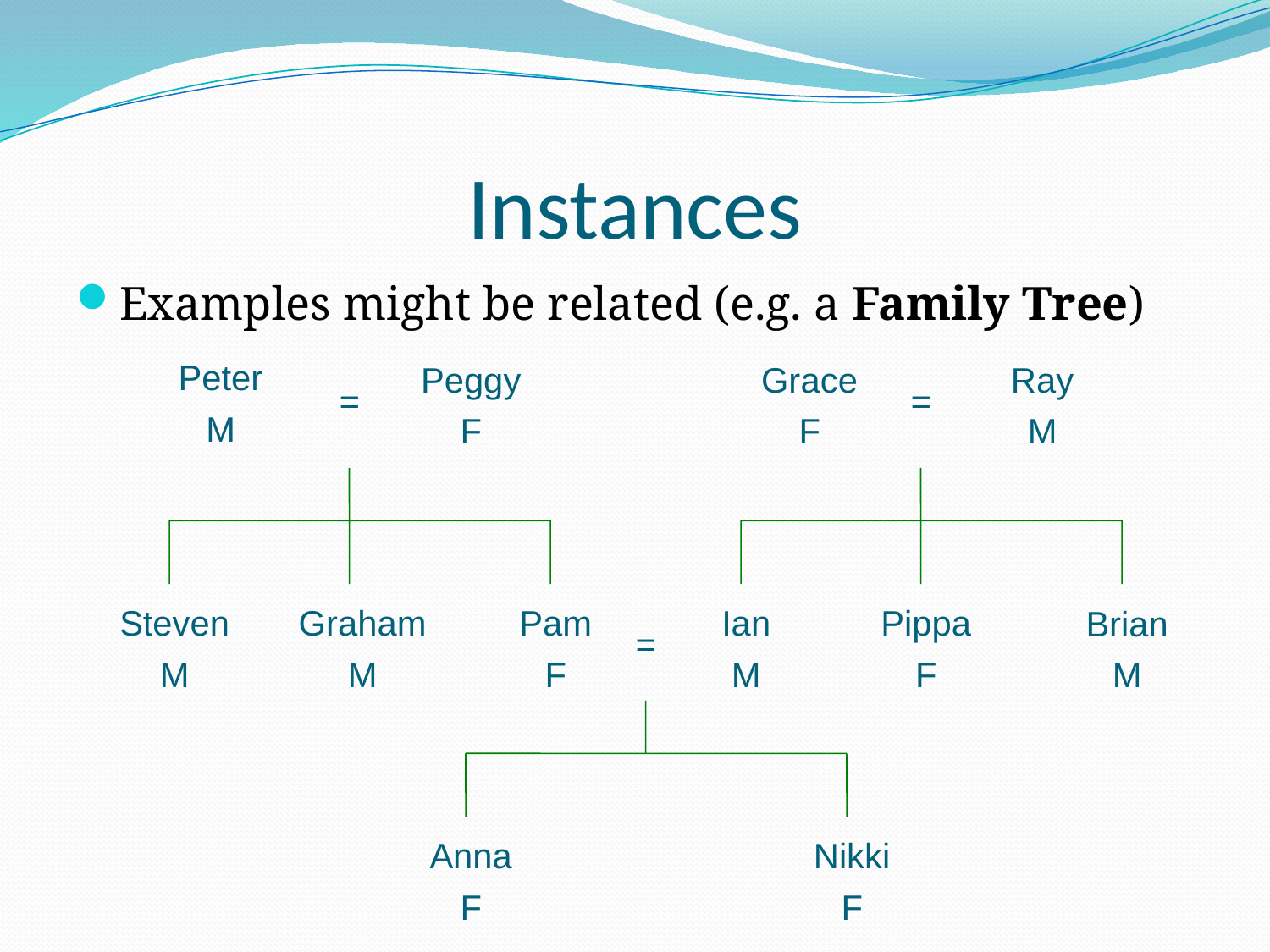

# Instances
Examples might be related (e.g. a Family Tree)
Peter
M

Peggy
F

Grace
F

Ray
M

=

=

Steven
M

Graham
M

Pam
F

Ian
M

Pippa
F
Brian
M

=

Anna
F

Nikki
F